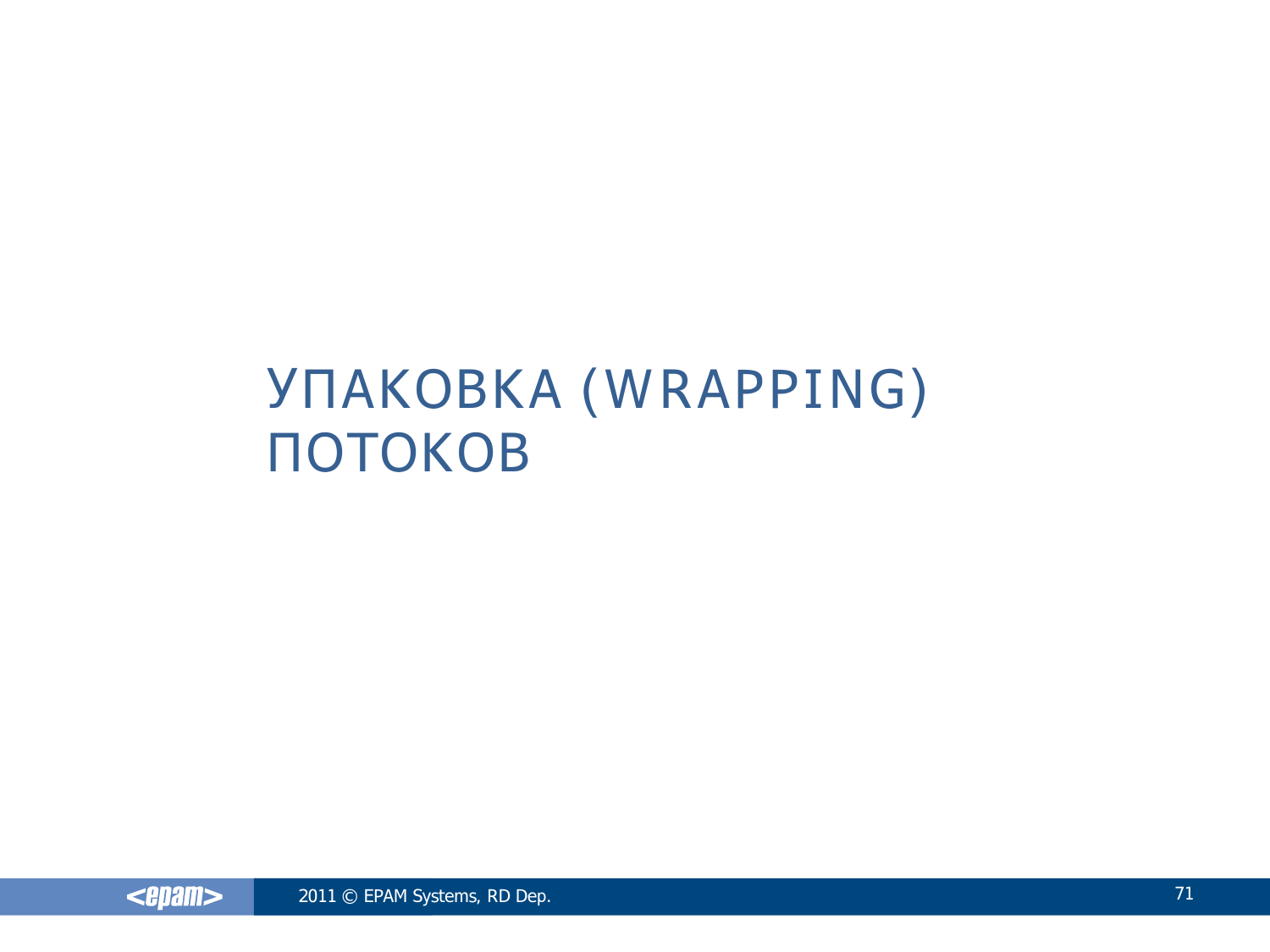

# Упаковка (wrapping) потоков
71
2011 © EPAM Systems, RD Dep.